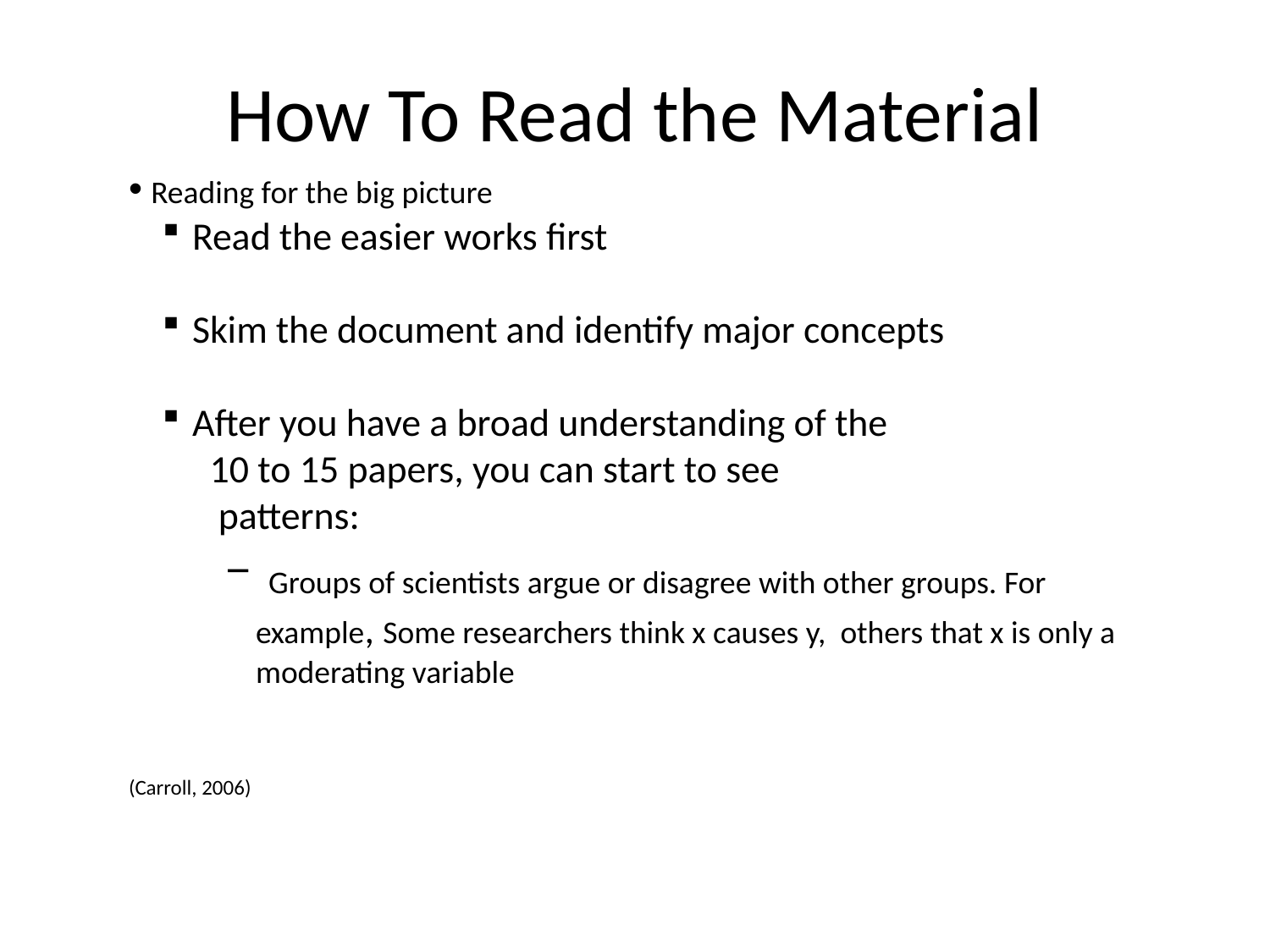

# How To Read the Material
 Reading for the big picture
Read the easier works first

Skim the document and identify major concepts

After you have a broad understanding of the
  10 to 15 papers, you can start to see
   patterns:
 Groups of scientists argue or disagree with other groups. For example, Some researchers think x causes y,  others that x is only a moderating variable

(Carroll, 2006)